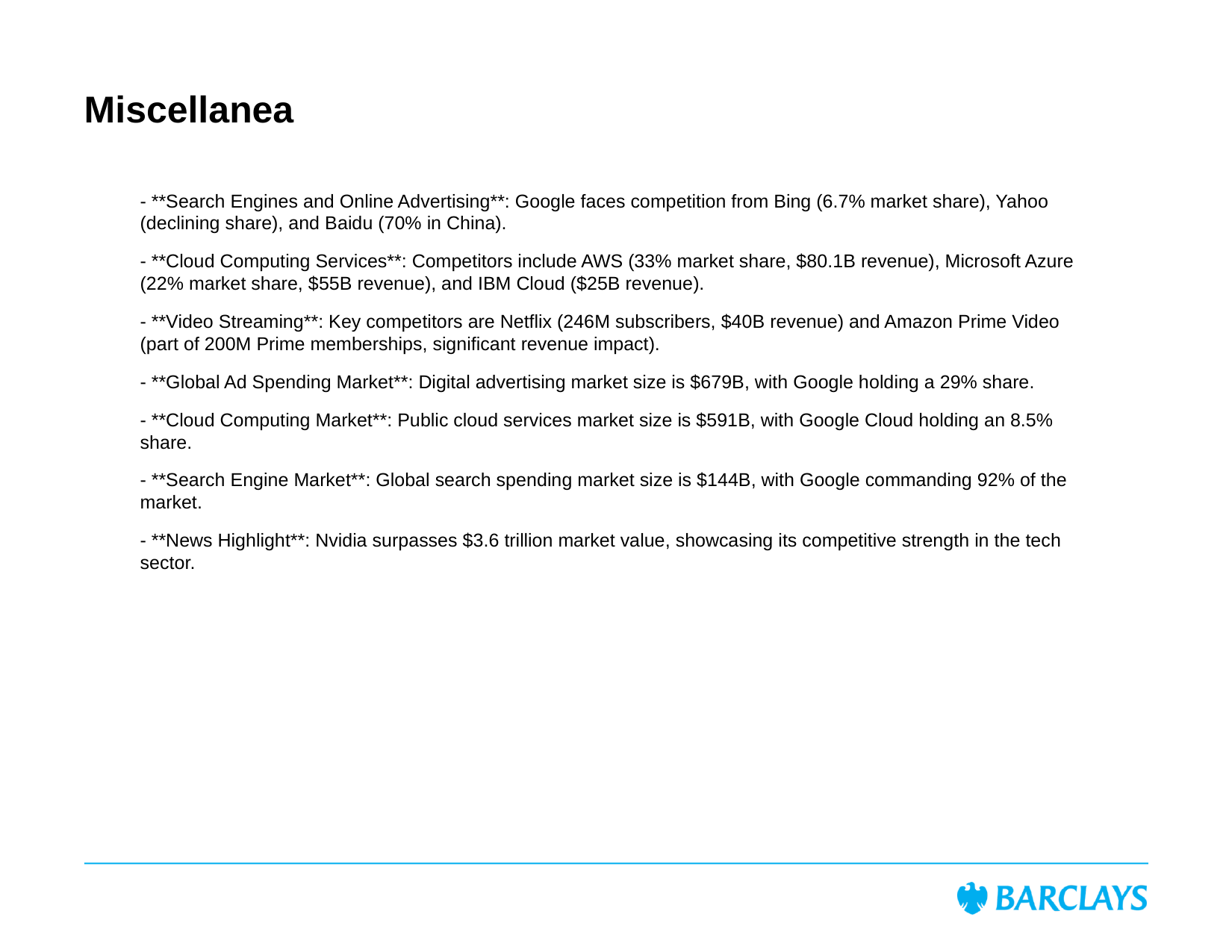

# Miscellanea
- **Search Engines and Online Advertising**: Google faces competition from Bing (6.7% market share), Yahoo (declining share), and Baidu (70% in China).
- **Cloud Computing Services**: Competitors include AWS (33% market share, $80.1B revenue), Microsoft Azure (22% market share, $55B revenue), and IBM Cloud ($25B revenue).
- **Video Streaming**: Key competitors are Netflix (246M subscribers, $40B revenue) and Amazon Prime Video (part of 200M Prime memberships, significant revenue impact).
- **Global Ad Spending Market**: Digital advertising market size is $679B, with Google holding a 29% share.
- **Cloud Computing Market**: Public cloud services market size is $591B, with Google Cloud holding an 8.5% share.
- **Search Engine Market**: Global search spending market size is $144B, with Google commanding 92% of the market.
- **News Highlight**: Nvidia surpasses $3.6 trillion market value, showcasing its competitive strength in the tech sector.